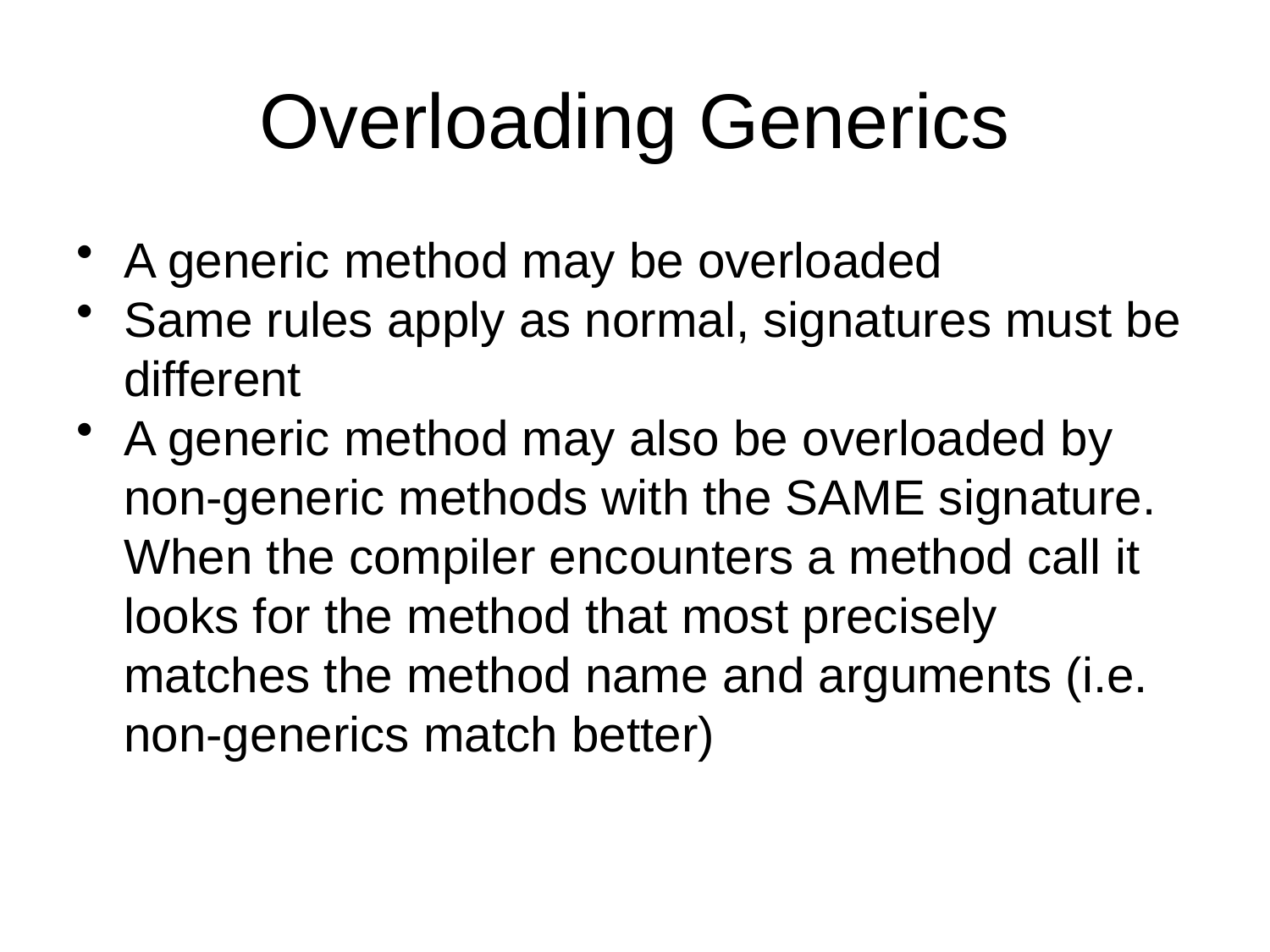

# Overloading Generics
A generic method may be overloaded
Same rules apply as normal, signatures must be different
A generic method may also be overloaded by non-generic methods with the SAME signature. When the compiler encounters a method call it looks for the method that most precisely matches the method name and arguments (i.e. non-generics match better)